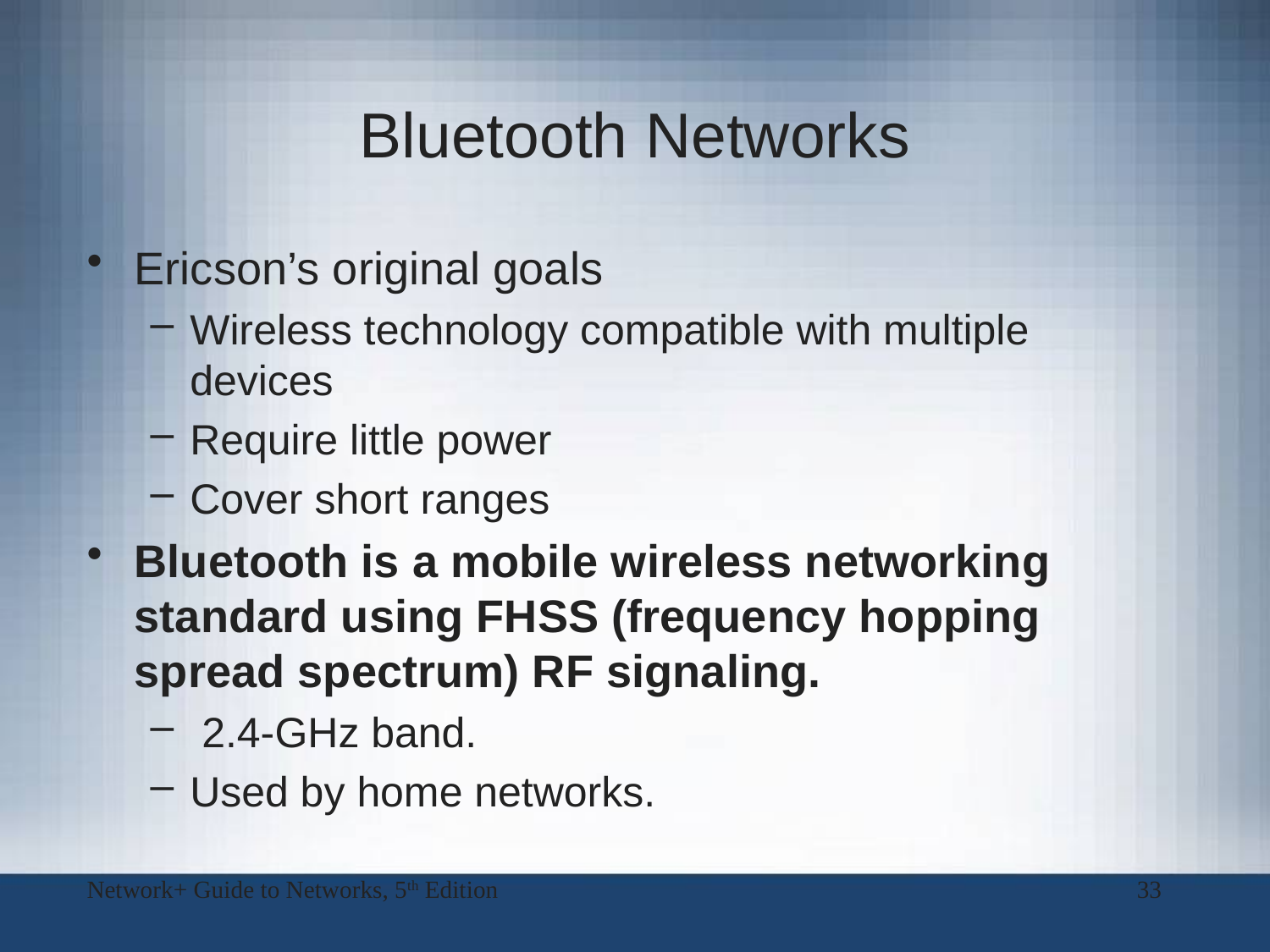

# Bluetooth Networks
Ericson’s original goals
Wireless technology compatible with multiple devices
Require little power
Cover short ranges
Bluetooth is a mobile wireless networking standard using FHSS (frequency hopping spread spectrum) RF signaling.
 2.4-GHz band.
Used by home networks.
Network+ Guide to Networks, 5th Edition
33